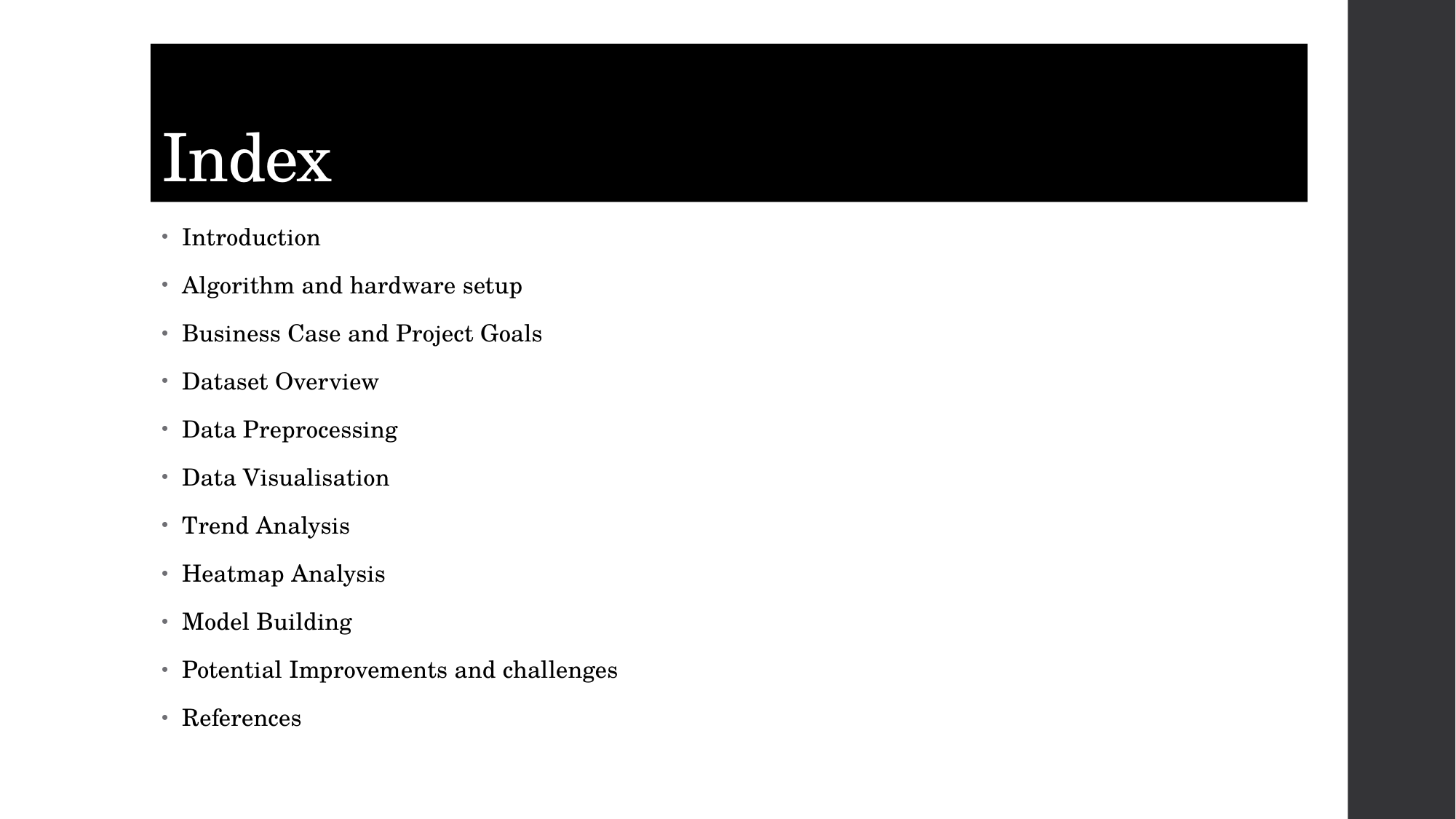

# Index
Introduction
Algorithm and hardware setup
Business Case and Project Goals
Dataset Overview
Data Preprocessing
Data Visualisation
Trend Analysis
Heatmap Analysis
Model Building
Potential Improvements and challenges
References